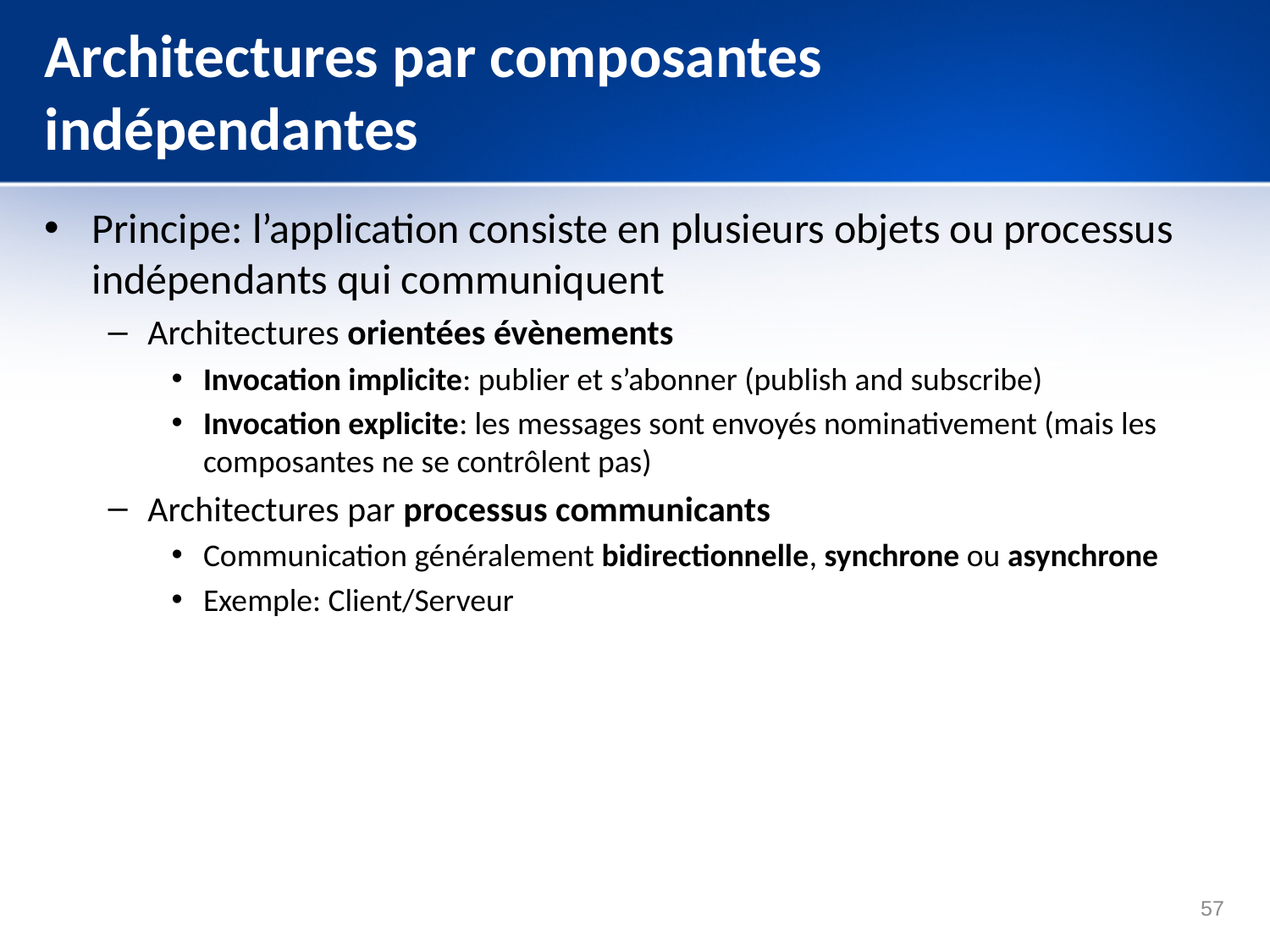

# Architectures par composantes indépendantes
Principe: l’application consiste en plusieurs objets ou processus indépendants qui communiquent
Architectures orientées évènements
Invocation implicite: publier et s’abonner (publish and subscribe)
Invocation explicite: les messages sont envoyés nominativement (mais les composantes ne se contrôlent pas)
Architectures par processus communicants
Communication généralement bidirectionnelle, synchrone ou asynchrone
Exemple: Client/Serveur
57